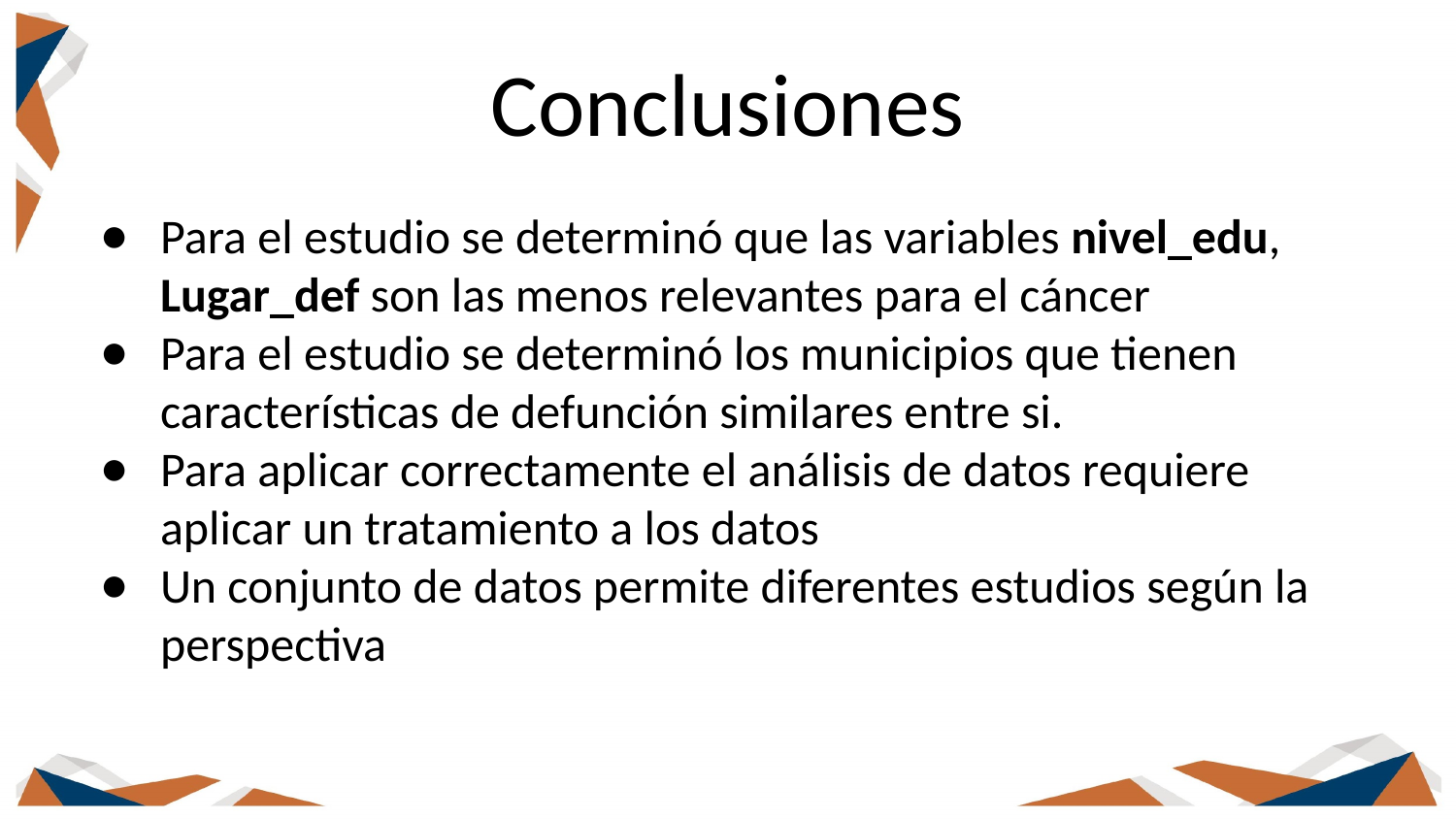

# Conclusiones
Para el estudio se determinó que las variables nivel_edu, Lugar_def son las menos relevantes para el cáncer
Para el estudio se determinó los municipios que tienen características de defunción similares entre si.
Para aplicar correctamente el análisis de datos requiere aplicar un tratamiento a los datos
Un conjunto de datos permite diferentes estudios según la perspectiva